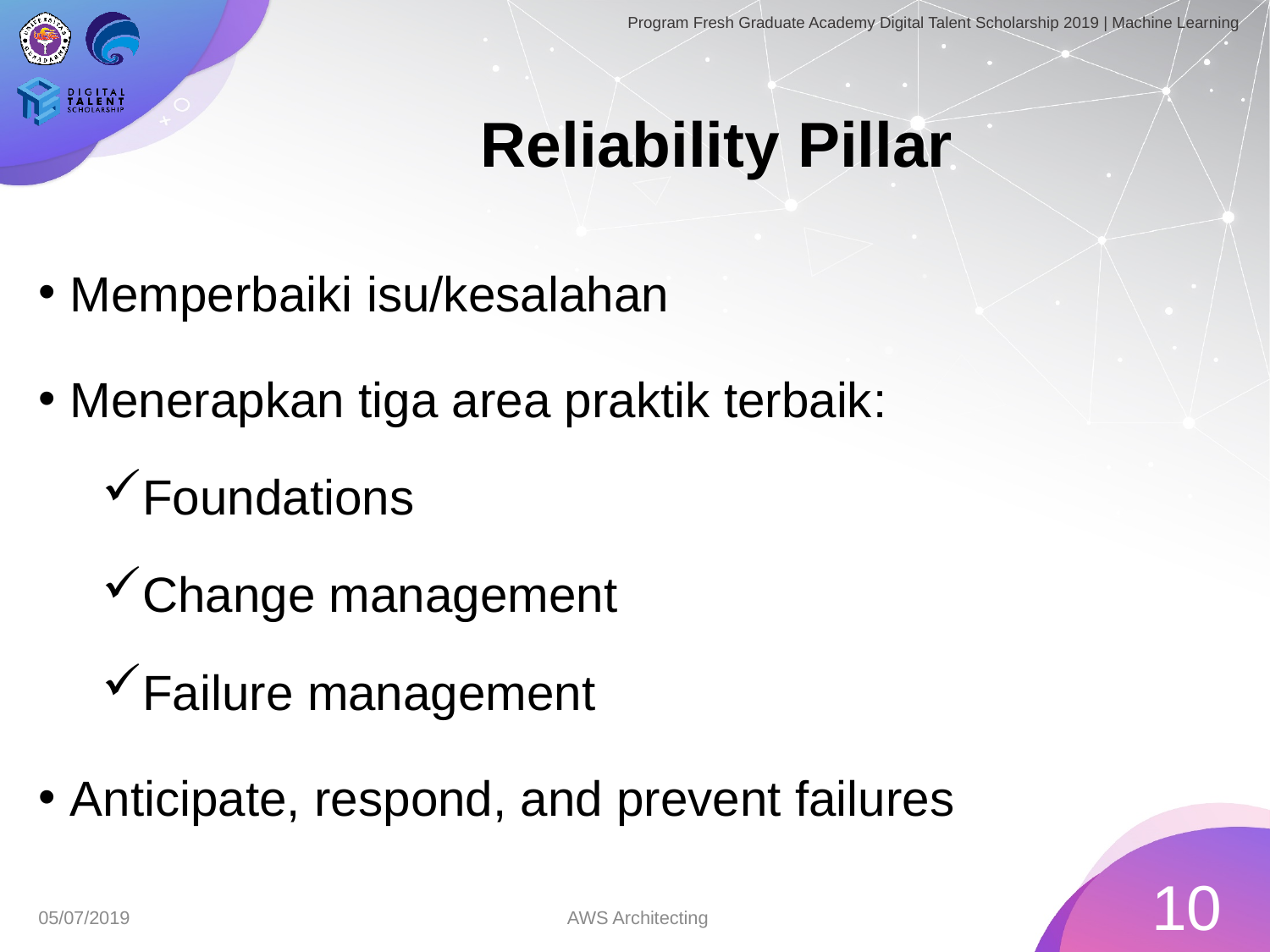

# Reliability Pillar
Memperbaiki isu/kesalahan
Menerapkan tiga area praktik terbaik:
Foundations
Change management
Failure management
Anticipate, respond, and prevent failures
10
AWS Architecting
05/07/2019